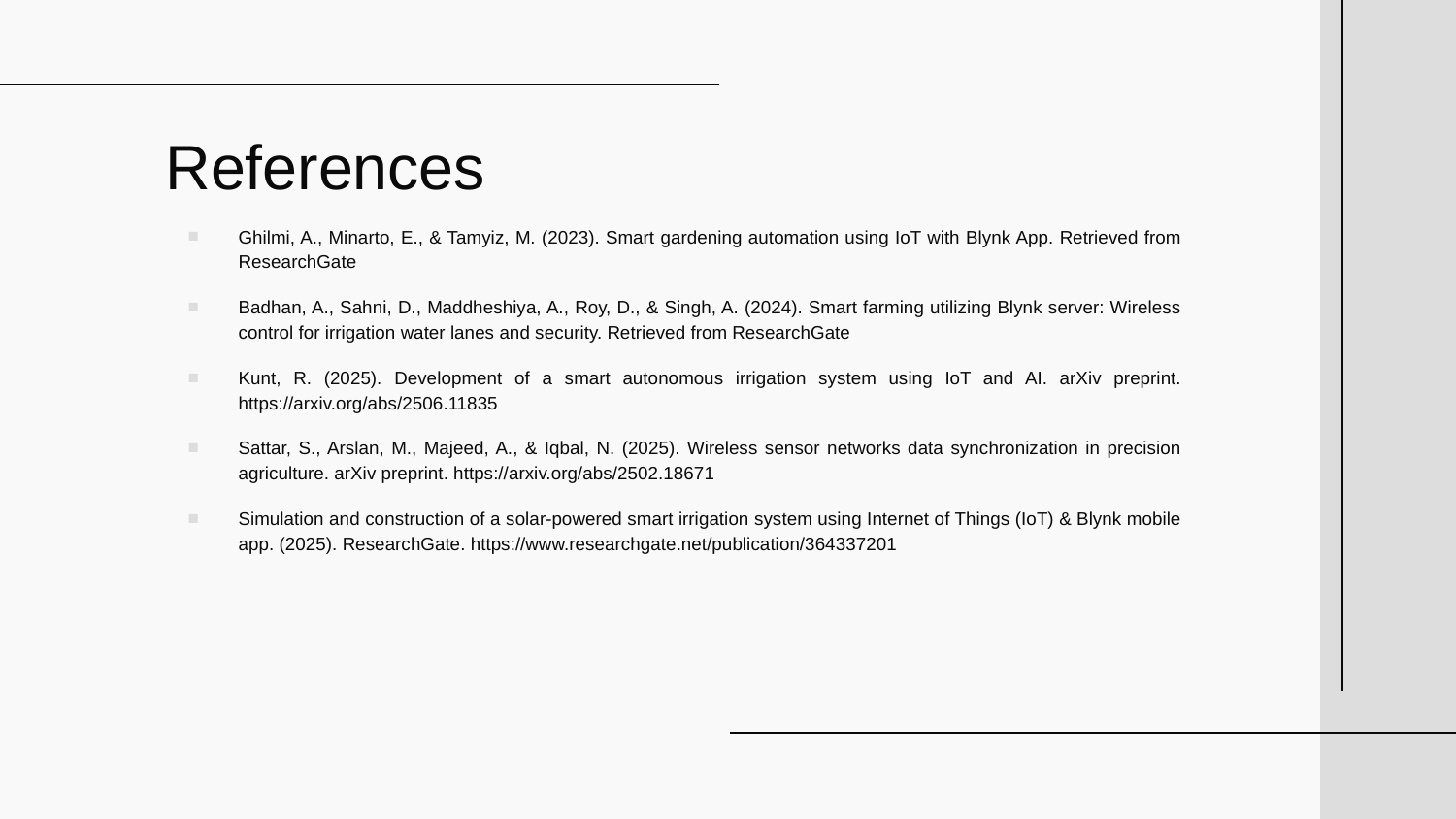

# References
Ghilmi, A., Minarto, E., & Tamyiz, M. (2023). Smart gardening automation using IoT with Blynk App. Retrieved from ResearchGate
Badhan, A., Sahni, D., Maddheshiya, A., Roy, D., & Singh, A. (2024). Smart farming utilizing Blynk server: Wireless control for irrigation water lanes and security. Retrieved from ResearchGate
Kunt, R. (2025). Development of a smart autonomous irrigation system using IoT and AI. arXiv preprint. https://arxiv.org/abs/2506.11835
Sattar, S., Arslan, M., Majeed, A., & Iqbal, N. (2025). Wireless sensor networks data synchronization in precision agriculture. arXiv preprint. https://arxiv.org/abs/2502.18671
Simulation and construction of a solar-powered smart irrigation system using Internet of Things (IoT) & Blynk mobile app. (2025). ResearchGate. https://www.researchgate.net/publication/364337201